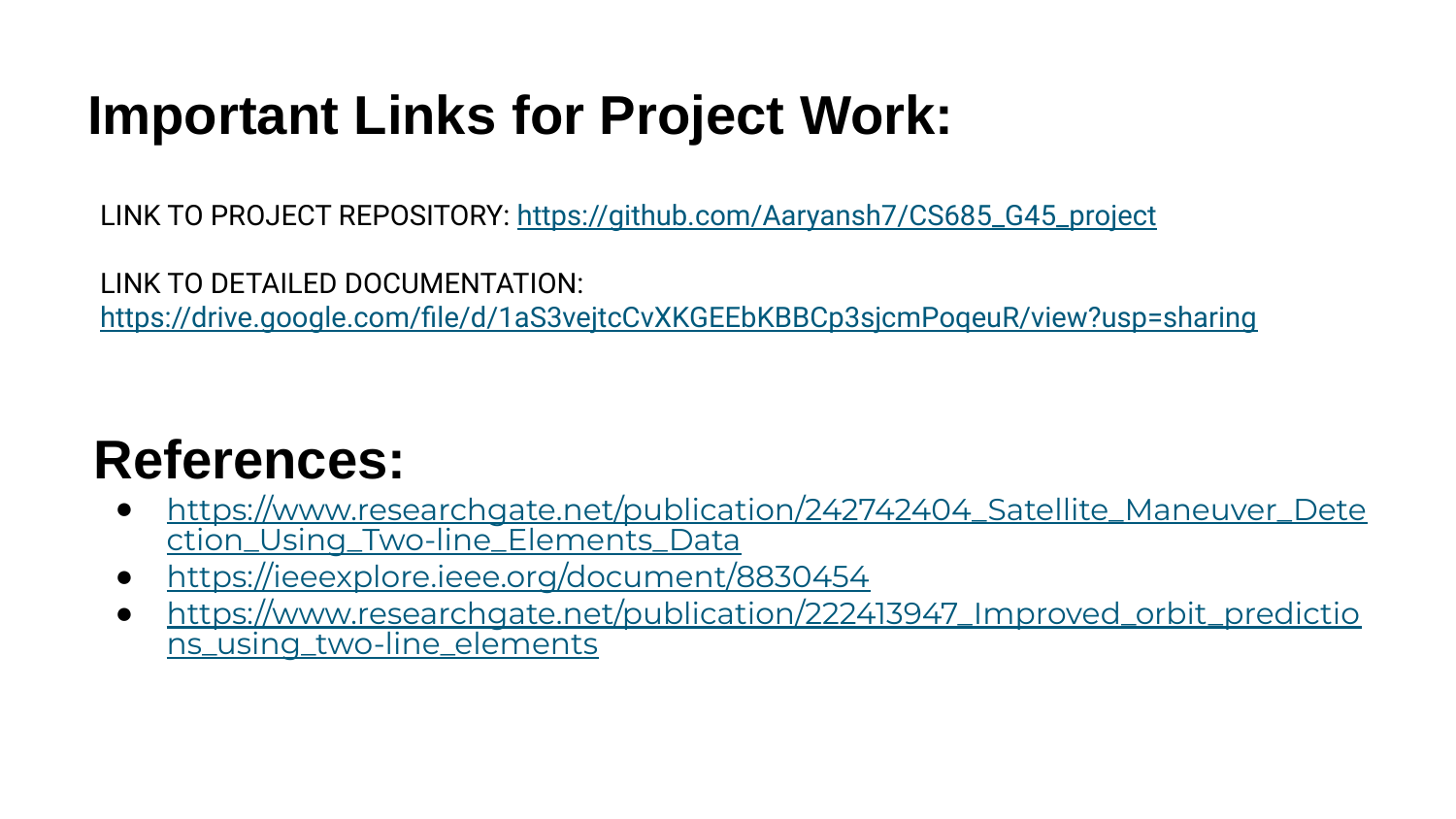

Important Links for Project Work:

LINK TO PROJECT REPOSITORY: https://github.com/Aaryansh7/CS685_G45_project

LINK TO DETAILED DOCUMENTATION: https://drive.google.com/file/d/1aS3vejtcCvXKGEEbKBBCp3sjcmPoqeuR/view?usp=sharing

References:
https://www.researchgate.net/publication/242742404_Satellite_Maneuver_Detection_Using_Two-line_Elements_Data
https://ieeexplore.ieee.org/document/8830454
https://www.researchgate.net/publication/222413947_Improved_orbit_predictions_using_two-line_elements